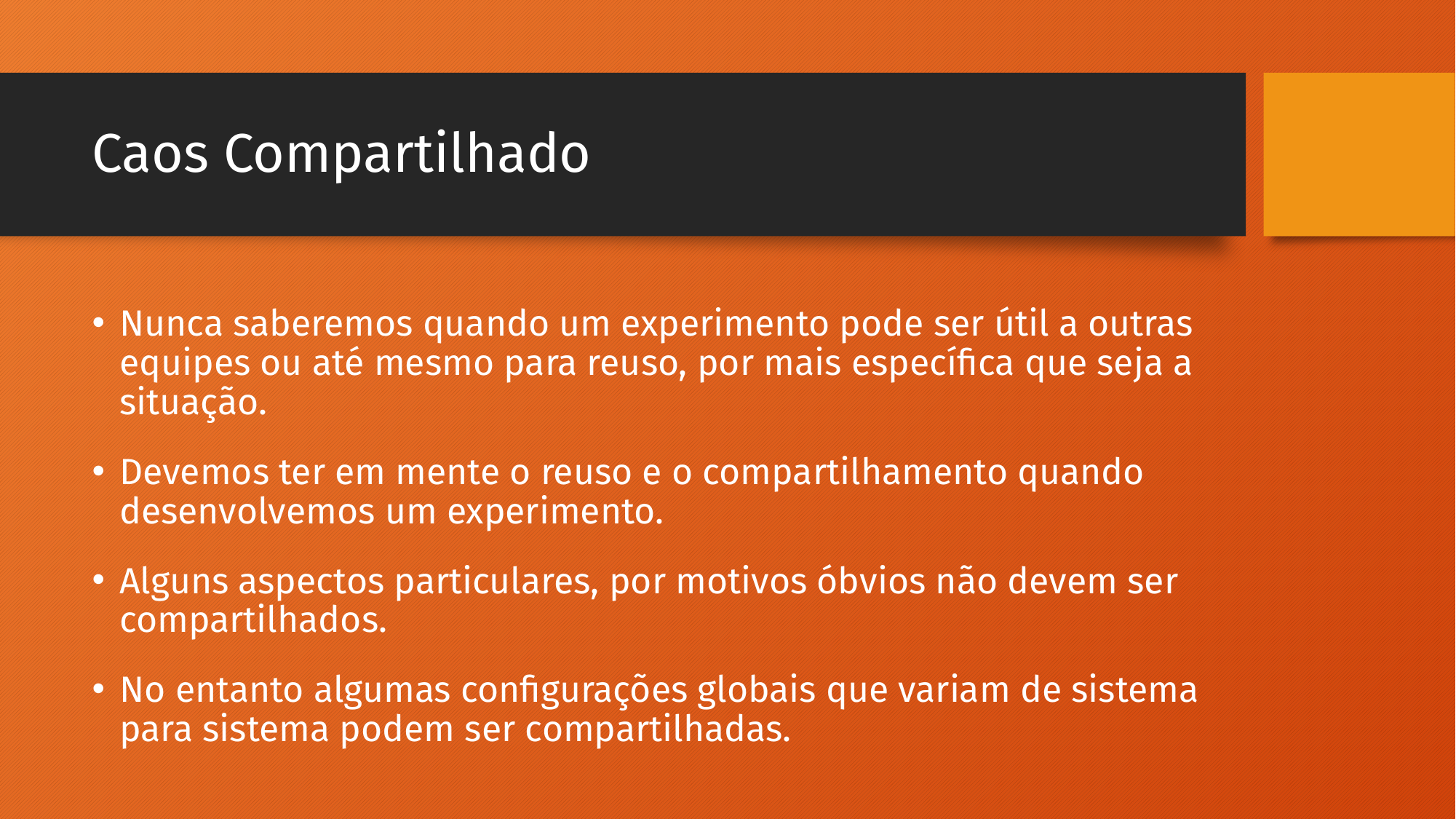

# Caos Compartilhado
Nunca saberemos quando um experimento pode ser útil a outras equipes ou até mesmo para reuso, por mais específica que seja a situação.
Devemos ter em mente o reuso e o compartilhamento quando desenvolvemos um experimento.
Alguns aspectos particulares, por motivos óbvios não devem ser compartilhados.
No entanto algumas configurações globais que variam de sistema para sistema podem ser compartilhadas.